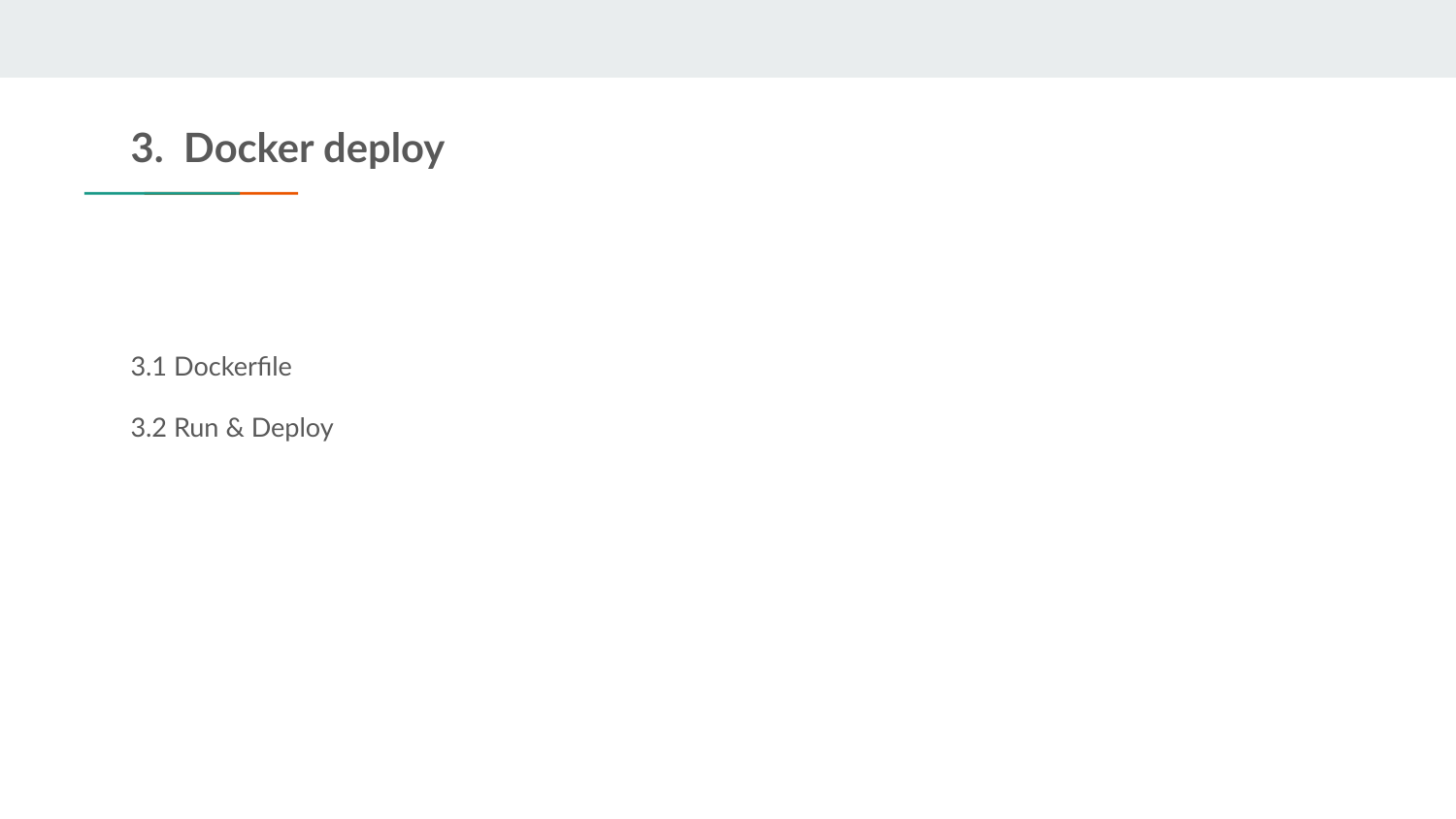

# 3.  Docker deploy

3.1 Dockerfile
3.2 Run & Deploy